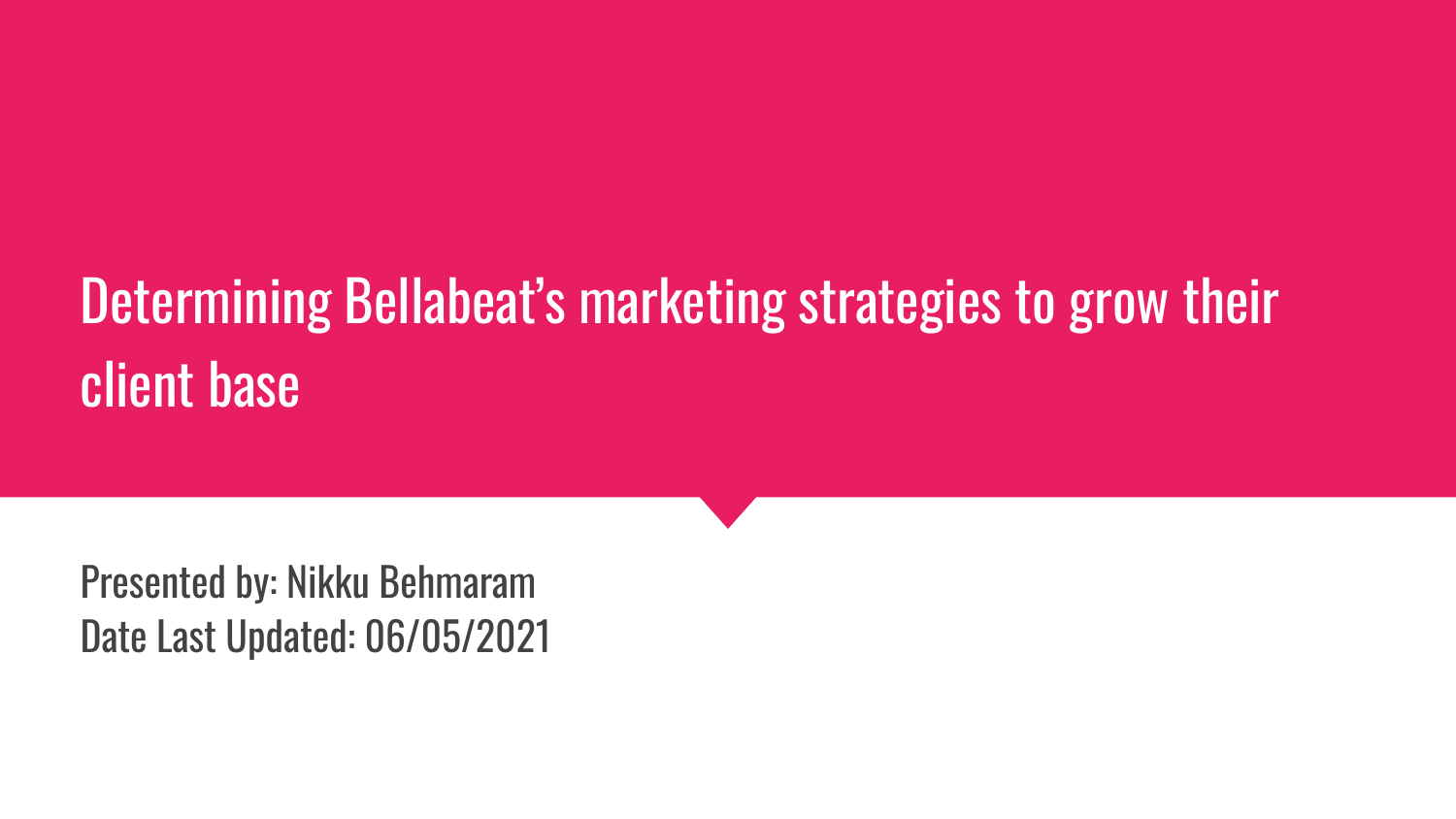

# Determining Bellabeat’s marketing strategies to grow their client base
Presented by: Nikku Behmaram
Date Last Updated: 06/05/2021